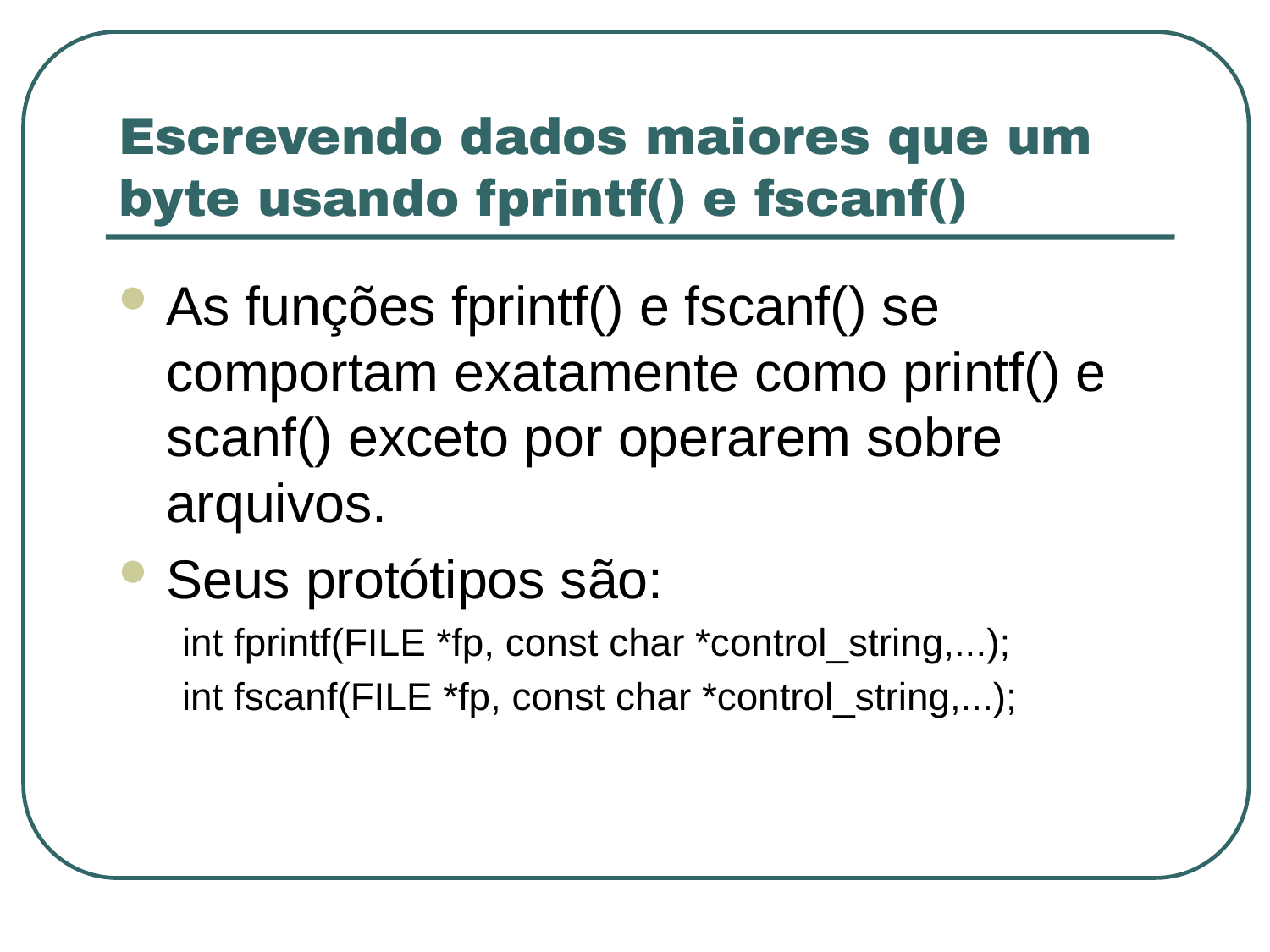

# Escrevendo dados maiores que um byte usando fprintf() e fscanf()
As funções fprintf() e fscanf() se comportam exatamente como printf() e scanf() exceto por operarem sobre arquivos.
Seus protótipos são:
int fprintf(FILE *fp, const char *control_string,...);
int fscanf(FILE *fp, const char *control_string,...);